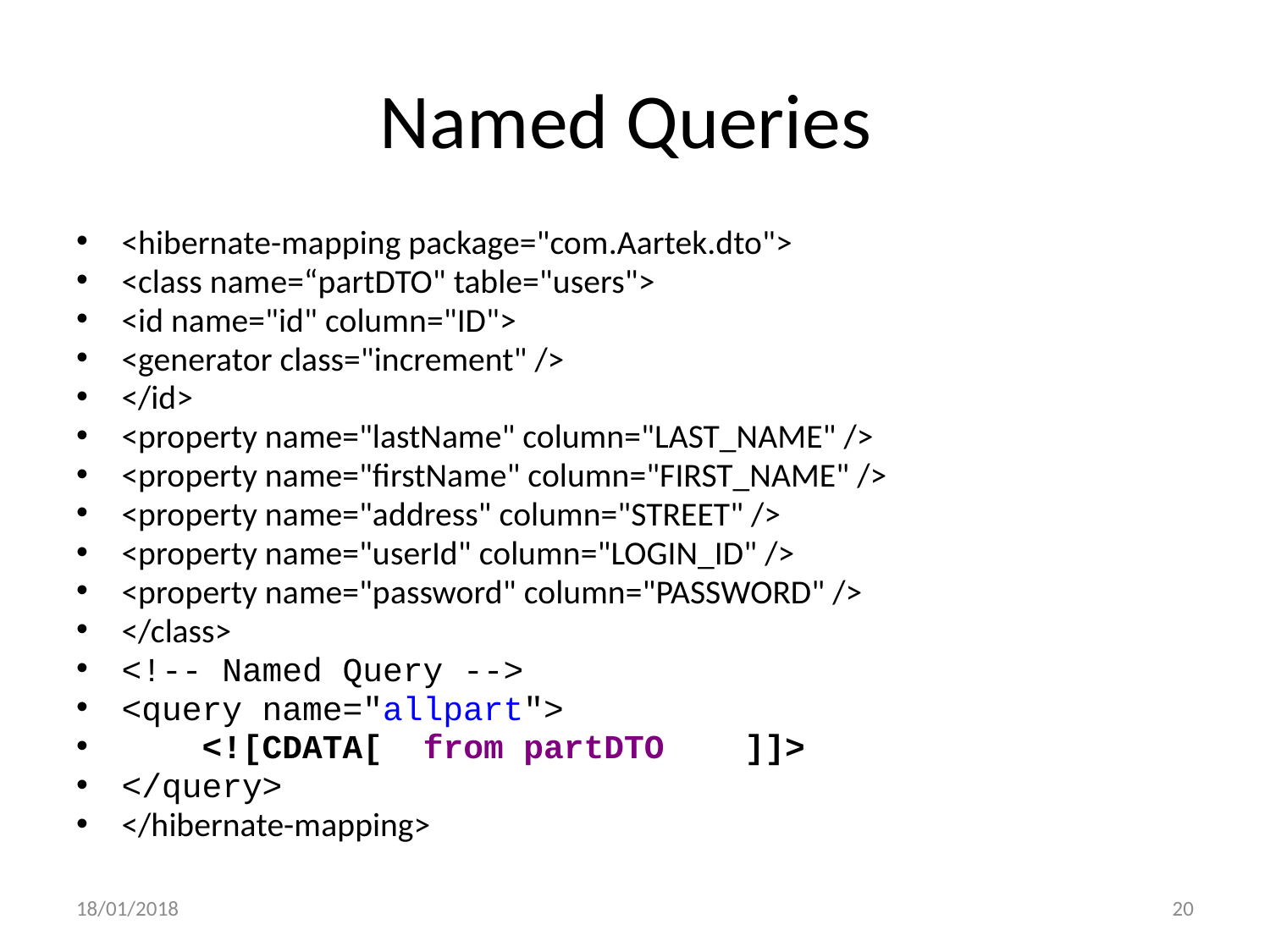

# Named Queries
<hibernate-mapping package="com.Aartek.dto">
<class name=“partDTO" table="users">
<id name="id" column="ID">
<generator class="increment" />
</id>
<property name="lastName" column="LAST_NAME" />
<property name="firstName" column="FIRST_NAME" />
<property name="address" column="STREET" />
<property name="userId" column="LOGIN_ID" />
<property name="password" column="PASSWORD" />
</class>
<!-- Named Query -->
<query name="allpart">
    <![CDATA[  from partDTO    ]]>
</query>
</hibernate-mapping>
18/01/2018

20